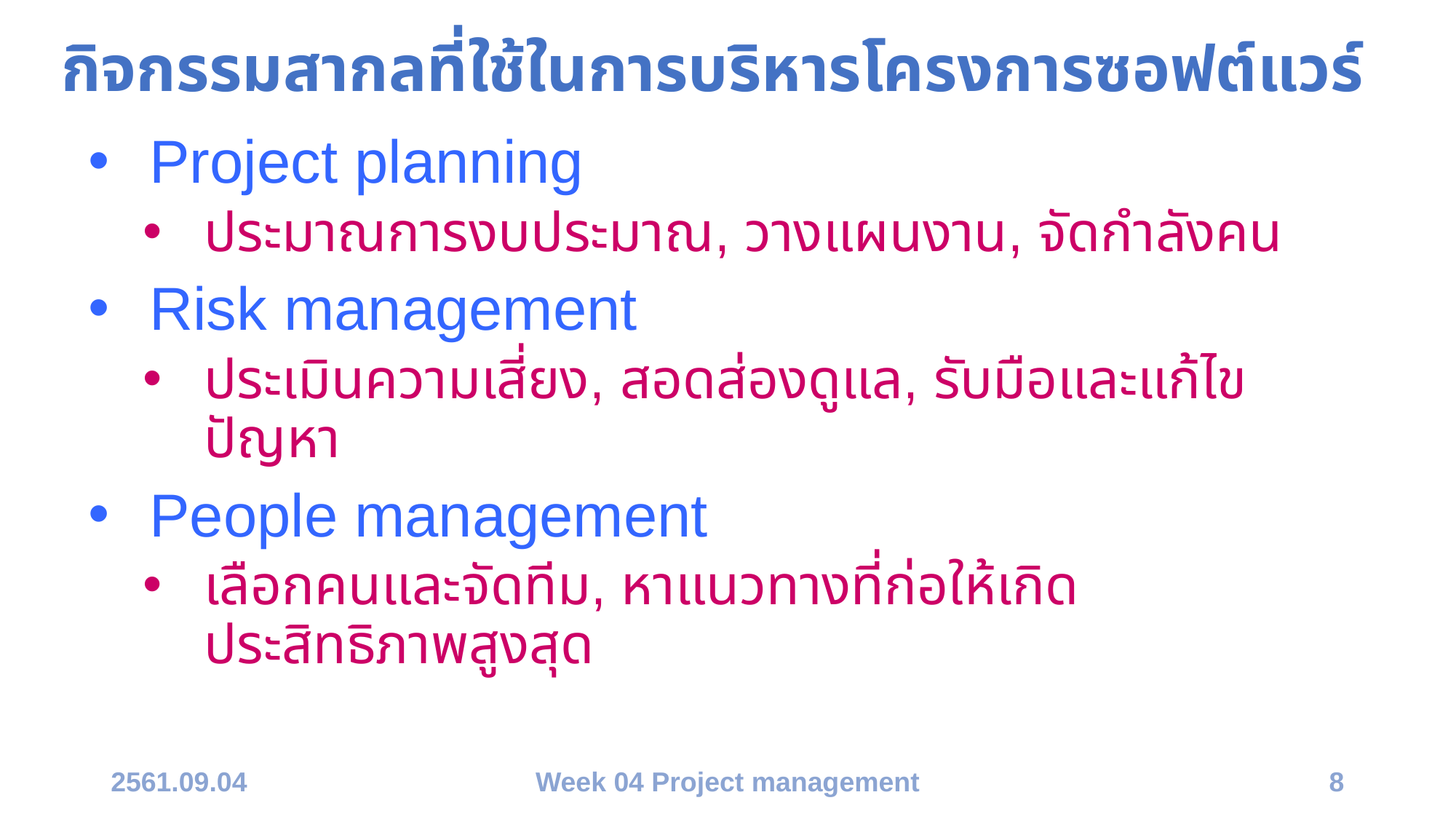

# กิจกรรมสากลที่ใช้ในการบริหารโครงการซอฟต์แวร์
Project planning
ประมาณการงบประมาณ, วางแผนงาน, จัดกำลังคน
Risk management
ประเมินความเสี่ยง, สอดส่องดูแล, รับมือและแก้ไขปัญหา
People management
เลือกคนและจัดทีม, หาแนวทางที่ก่อให้เกิดประสิทธิภาพสูงสุด
2561.09.04
Week 04 Project management
8